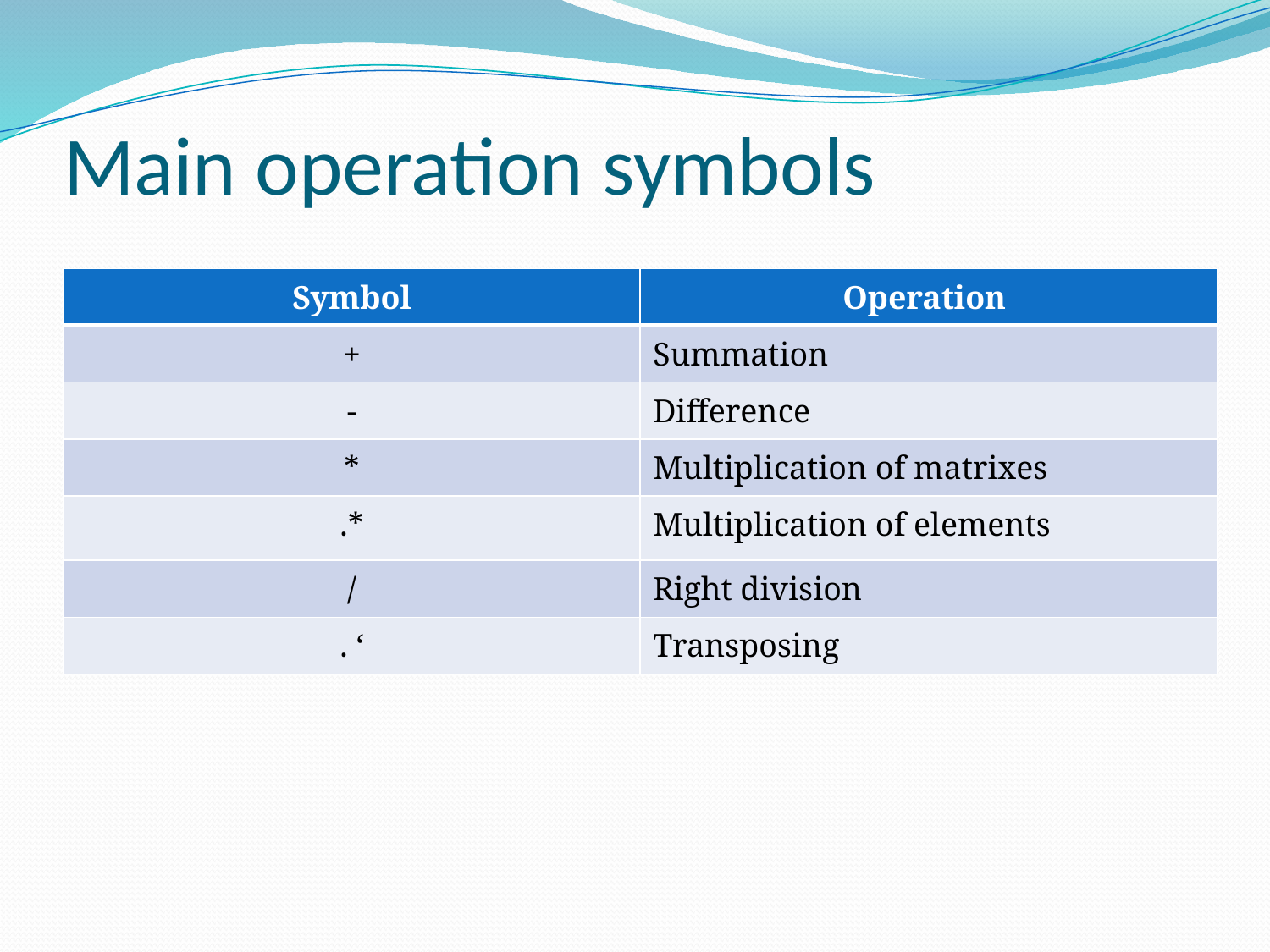

# Main operation symbols
| Symbol | Operation |
| --- | --- |
| + | Summation |
| - | Difference |
| \* | Multiplication of matrixes |
| .\* | Multiplication of elements |
| / | Right division |
| . ‘ | Transposing |